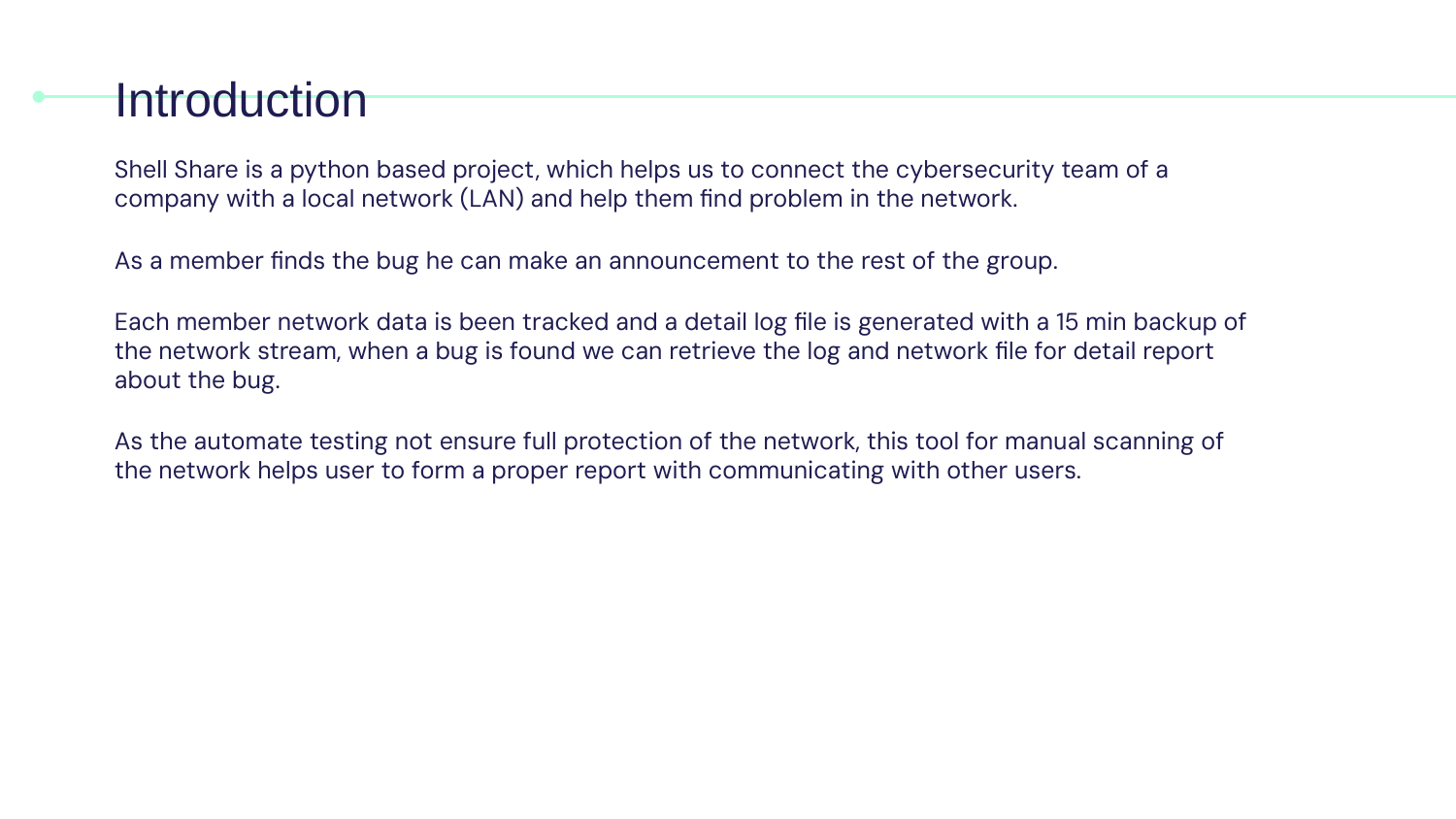

# Introduction
Shell Share is a python based project, which helps us to connect the cybersecurity team of a company with a local network (LAN) and help them find problem in the network.
As a member finds the bug he can make an announcement to the rest of the group.
Each member network data is been tracked and a detail log file is generated with a 15 min backup of the network stream, when a bug is found we can retrieve the log and network file for detail report about the bug.
As the automate testing not ensure full protection of the network, this tool for manual scanning of the network helps user to form a proper report with communicating with other users.